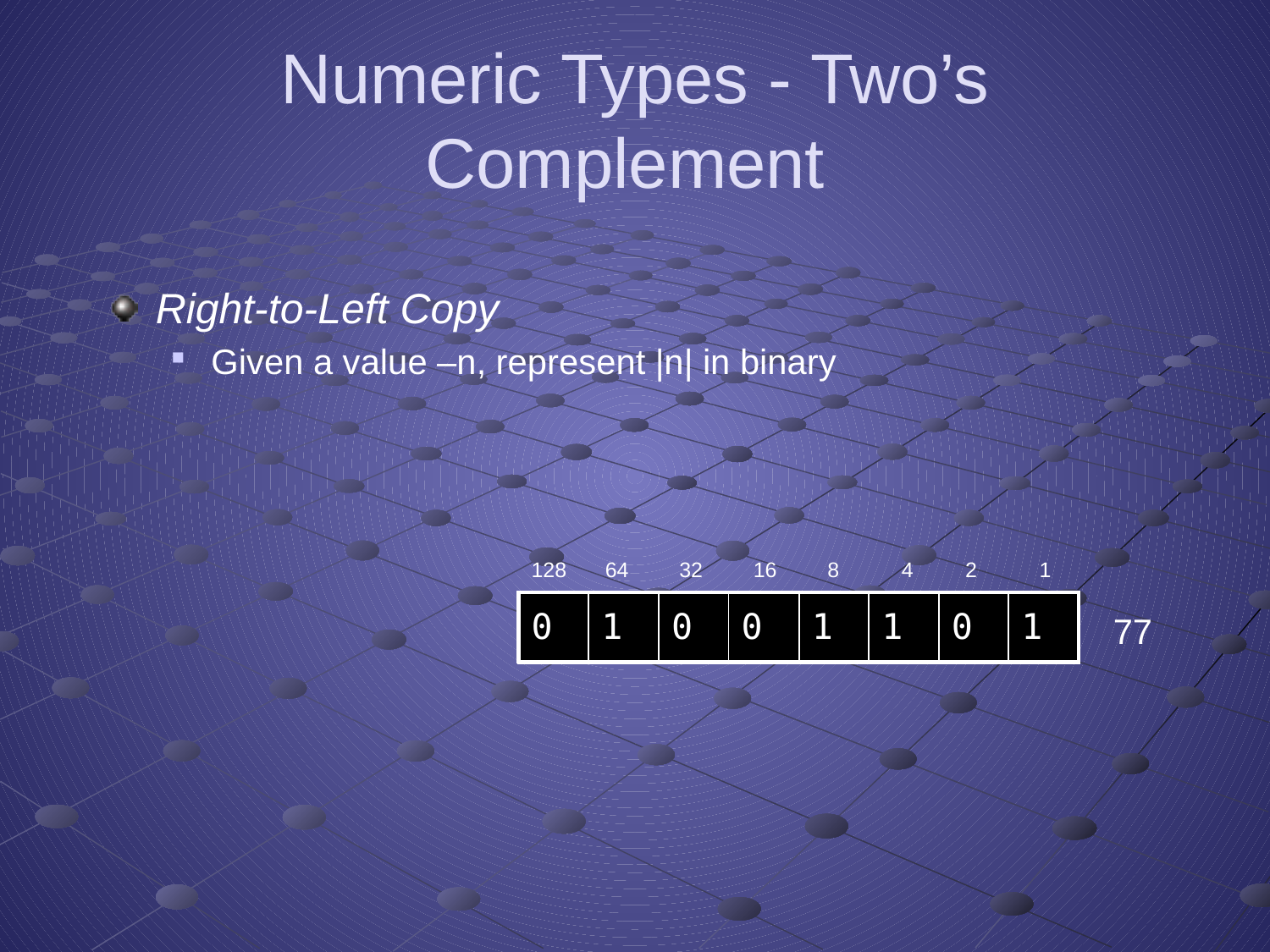

# Numeric Types - Two’s Complement
Right-to-Left Copy
Given a value –n, represent |n| in binary
128
64
32
16
8
4
2
1
| 0 | 1 | 0 | 0 | 1 | 1 | 0 | 1 |
| --- | --- | --- | --- | --- | --- | --- | --- |
77